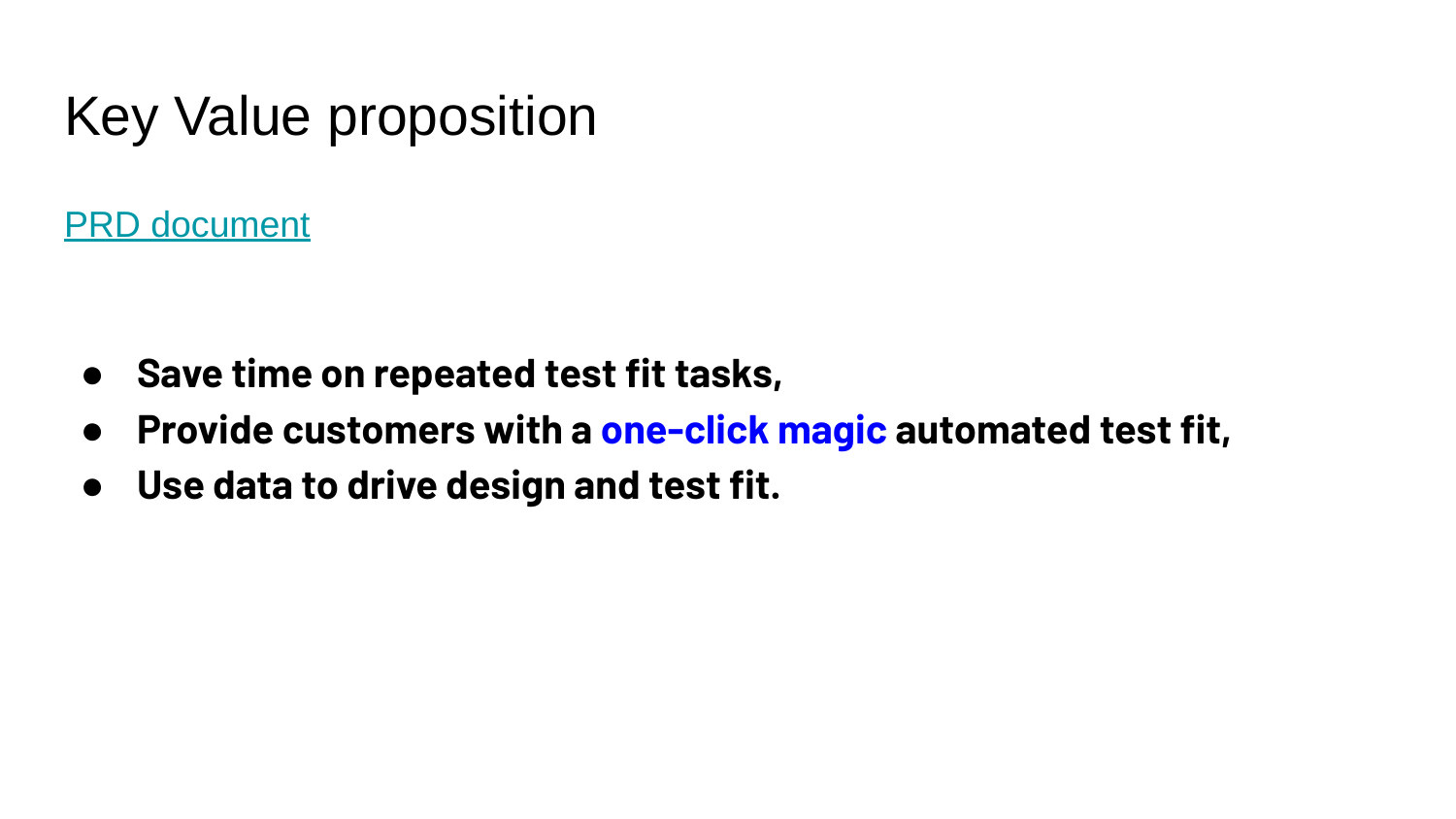

# Key Value proposition
PRD document

Save time on repeated test fit tasks,
Provide customers with a one-click magic automated test fit,
Use data to drive design and test fit.